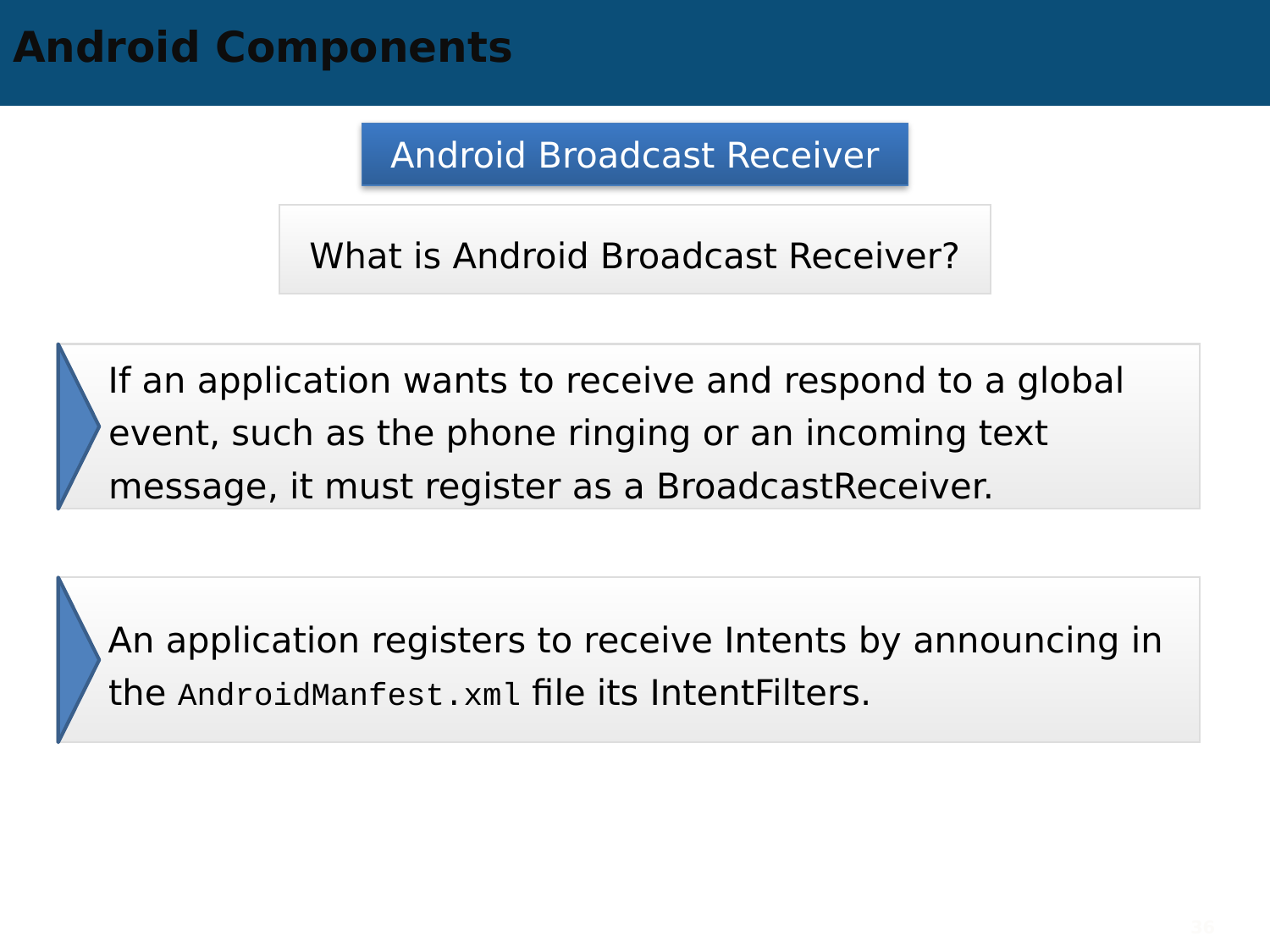

# Android Components
Android Broadcast Receiver
What is Android Broadcast Receiver?
If an application wants to receive and respond to a global event, such as the phone ringing or an incoming text message, it must register as a BroadcastReceiver.

An application registers to receive Intents by announcing in the AndroidManfest.xml file its IntentFilters.